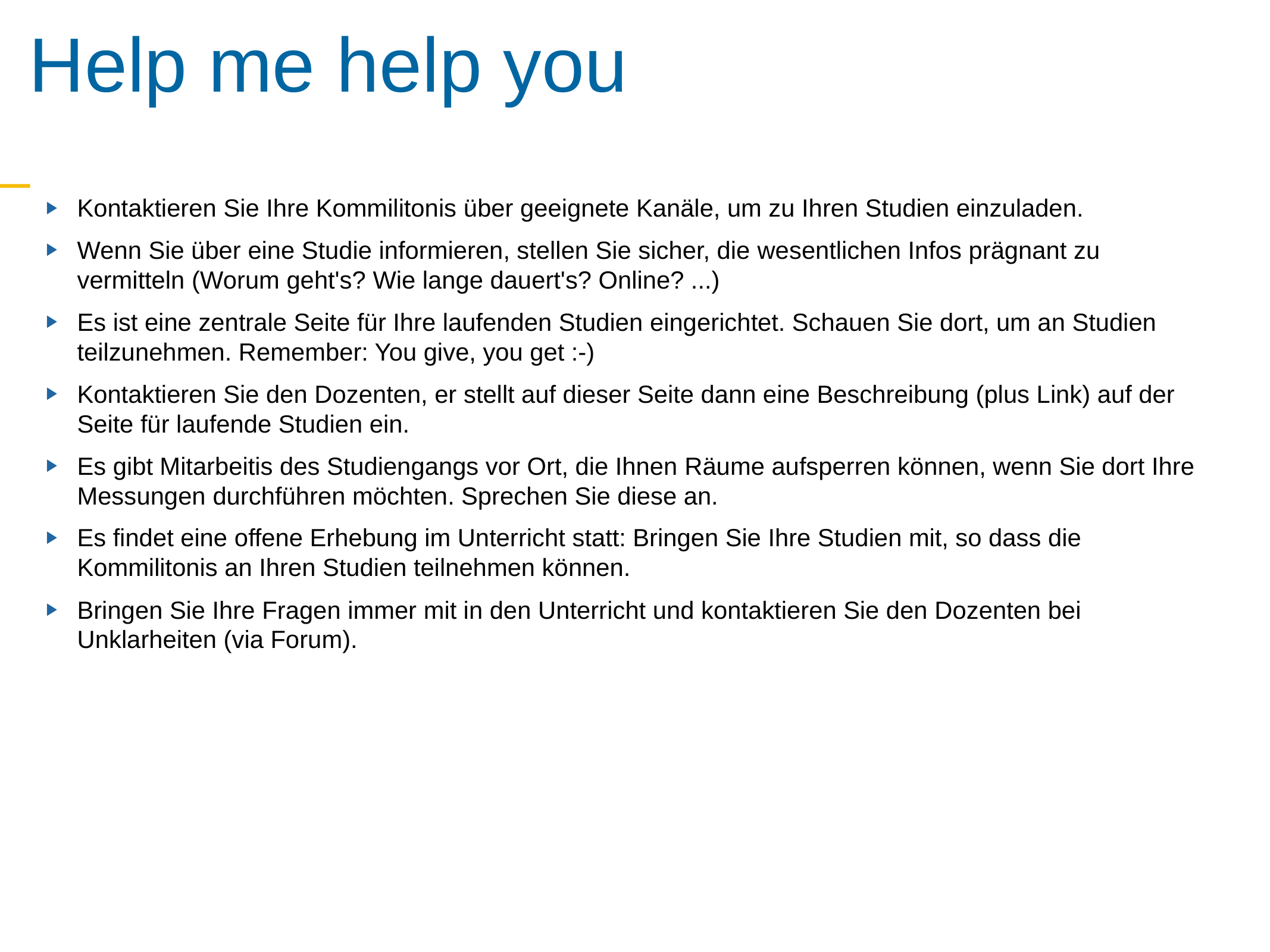

Help me help you
Kontaktieren Sie Ihre Kommilitonis über geeignete Kanäle, um zu Ihren Studien einzuladen.
Wenn Sie über eine Studie informieren, stellen Sie sicher, die wesentlichen Infos prägnant zu vermitteln (Worum geht's? Wie lange dauert's? Online? ...)
Es ist eine zentrale Seite für Ihre laufenden Studien eingerichtet. Schauen Sie dort, um an Studien teilzunehmen. Remember: You give, you get :-)
Kontaktieren Sie den Dozenten, er stellt auf dieser Seite dann eine Beschreibung (plus Link) auf der Seite für laufende Studien ein.
Es gibt Mitarbeitis des Studiengangs vor Ort, die Ihnen Räume aufsperren können, wenn Sie dort Ihre Messungen durchführen möchten. Sprechen Sie diese an.
Es findet eine offene Erhebung im Unterricht statt: Bringen Sie Ihre Studien mit, so dass die Kommilitonis an Ihren Studien teilnehmen können.
Bringen Sie Ihre Fragen immer mit in den Unterricht und kontaktieren Sie den Dozenten bei Unklarheiten (via Forum).
11